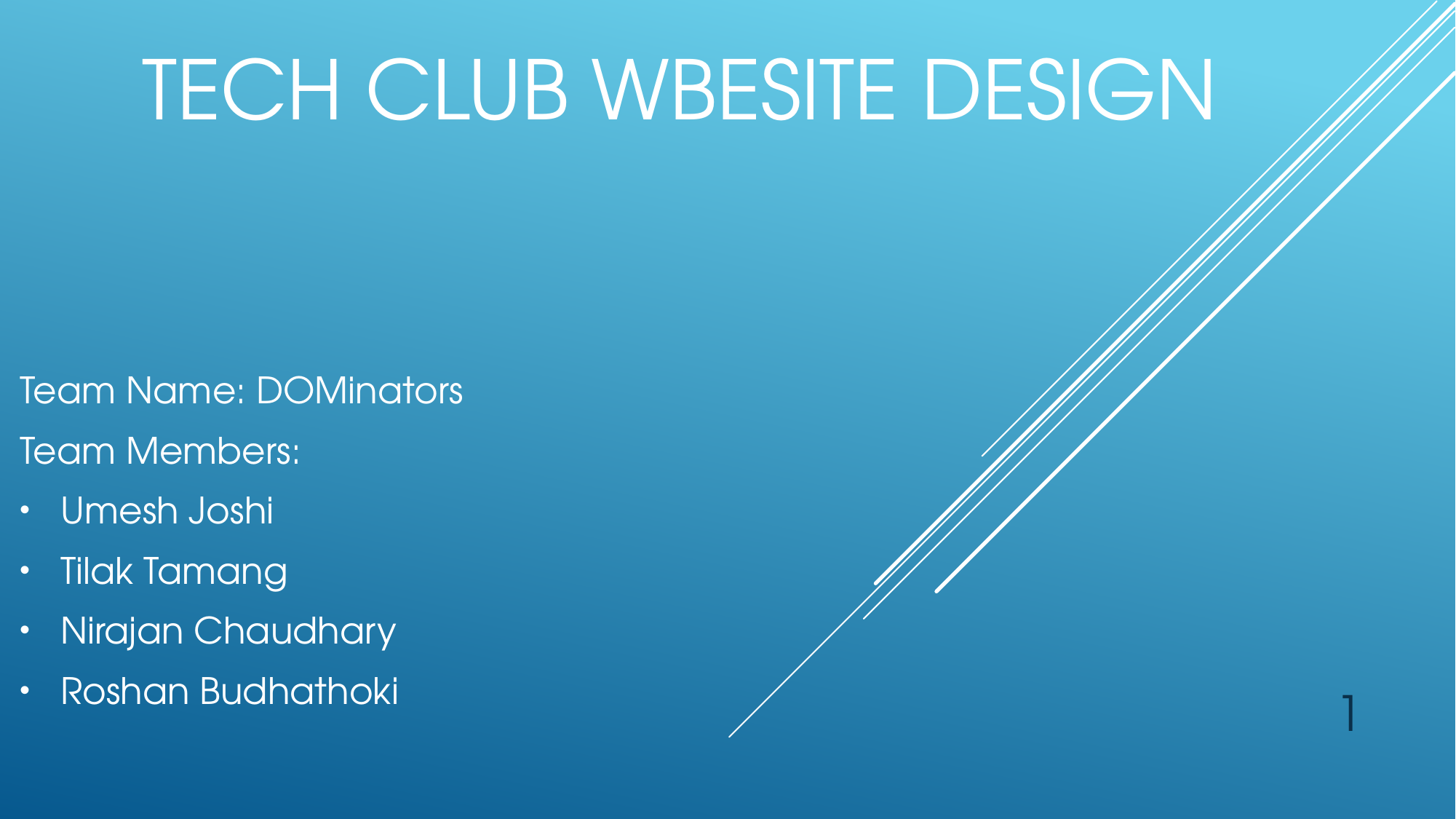

# TECH CLUB WBESITE DESIGN
Team Name: DOMinators
Team Members:
Umesh Joshi
Tilak Tamang
Nirajan Chaudhary
Roshan Budhathoki

1